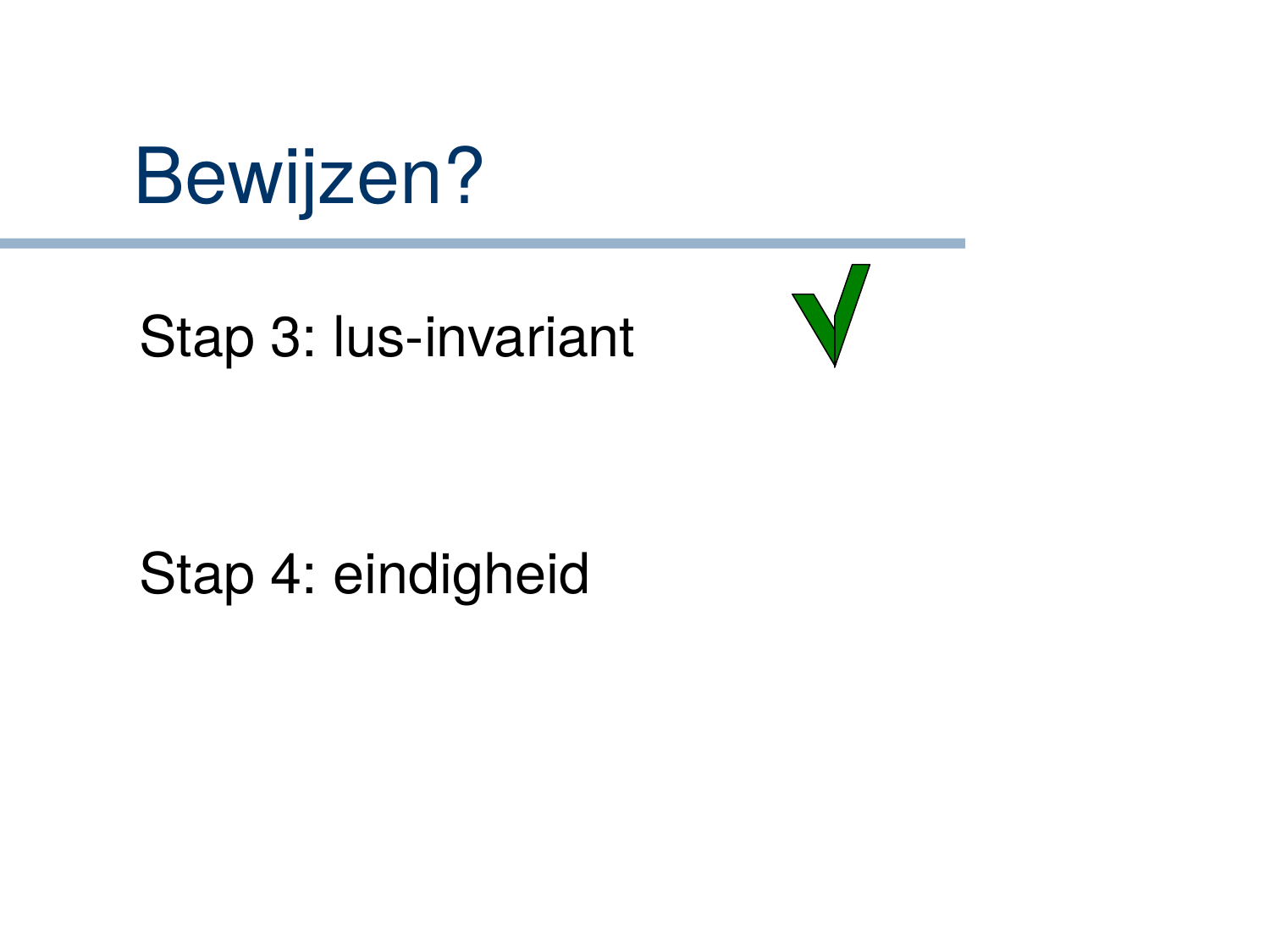

# Bewijzen?

Stap 3: lus-invariant

Stap 4: eindigheid